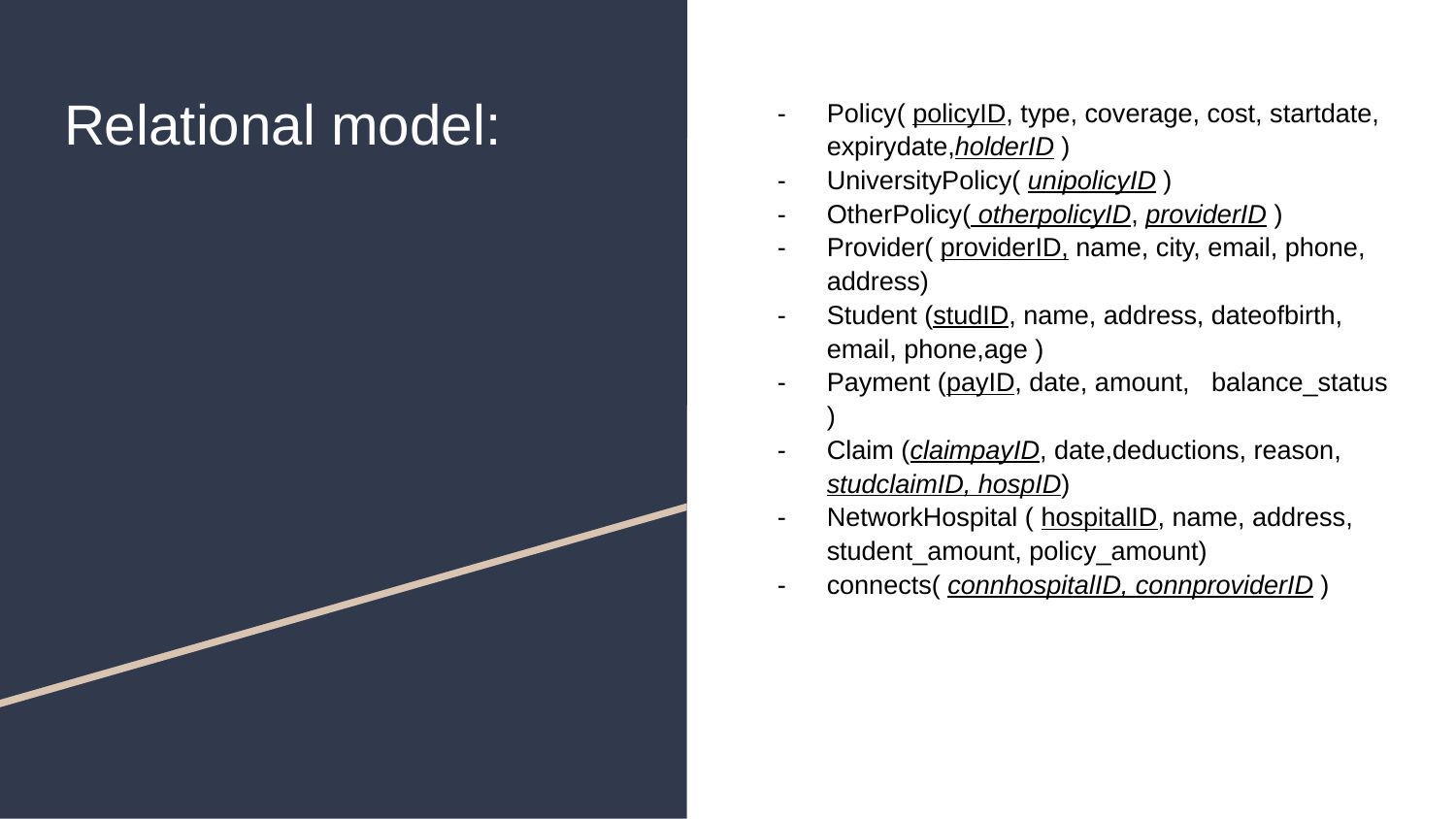

# Relational model:
Policy( policyID, type, coverage, cost, startdate, expirydate,holderID )
UniversityPolicy( unipolicyID )
OtherPolicy( otherpolicyID, providerID )
Provider( providerID, name, city, email, phone, address)
Student (studID, name, address, dateofbirth, email, phone,age )
Payment (payID, date, amount,   balance_status )
Claim (claimpayID, date,deductions, reason, studclaimID, hospID)
NetworkHospital ( hospitalID, name, address, student_amount, policy_amount)
connects( connhospitalID, connproviderID )